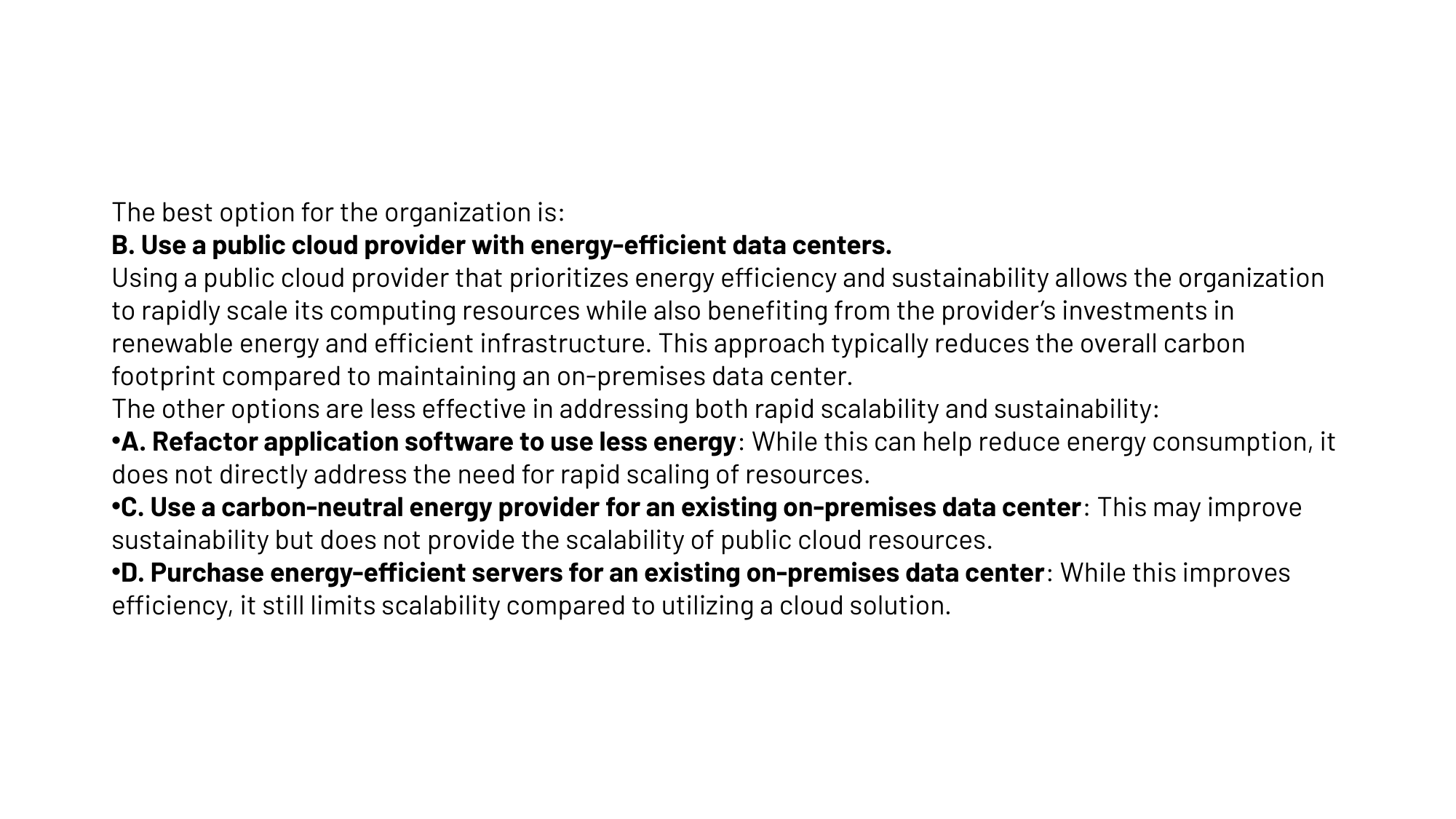

The best option for the organization is:
B. Use a public cloud provider with energy-efficient data centers.
Using a public cloud provider that prioritizes energy efficiency and sustainability allows the organization to rapidly scale its computing resources while also benefiting from the provider’s investments in renewable energy and efficient infrastructure. This approach typically reduces the overall carbon footprint compared to maintaining an on-premises data center.
The other options are less effective in addressing both rapid scalability and sustainability:
A. Refactor application software to use less energy: While this can help reduce energy consumption, it does not directly address the need for rapid scaling of resources.
C. Use a carbon-neutral energy provider for an existing on-premises data center: This may improve sustainability but does not provide the scalability of public cloud resources.
D. Purchase energy-efficient servers for an existing on-premises data center: While this improves efficiency, it still limits scalability compared to utilizing a cloud solution.